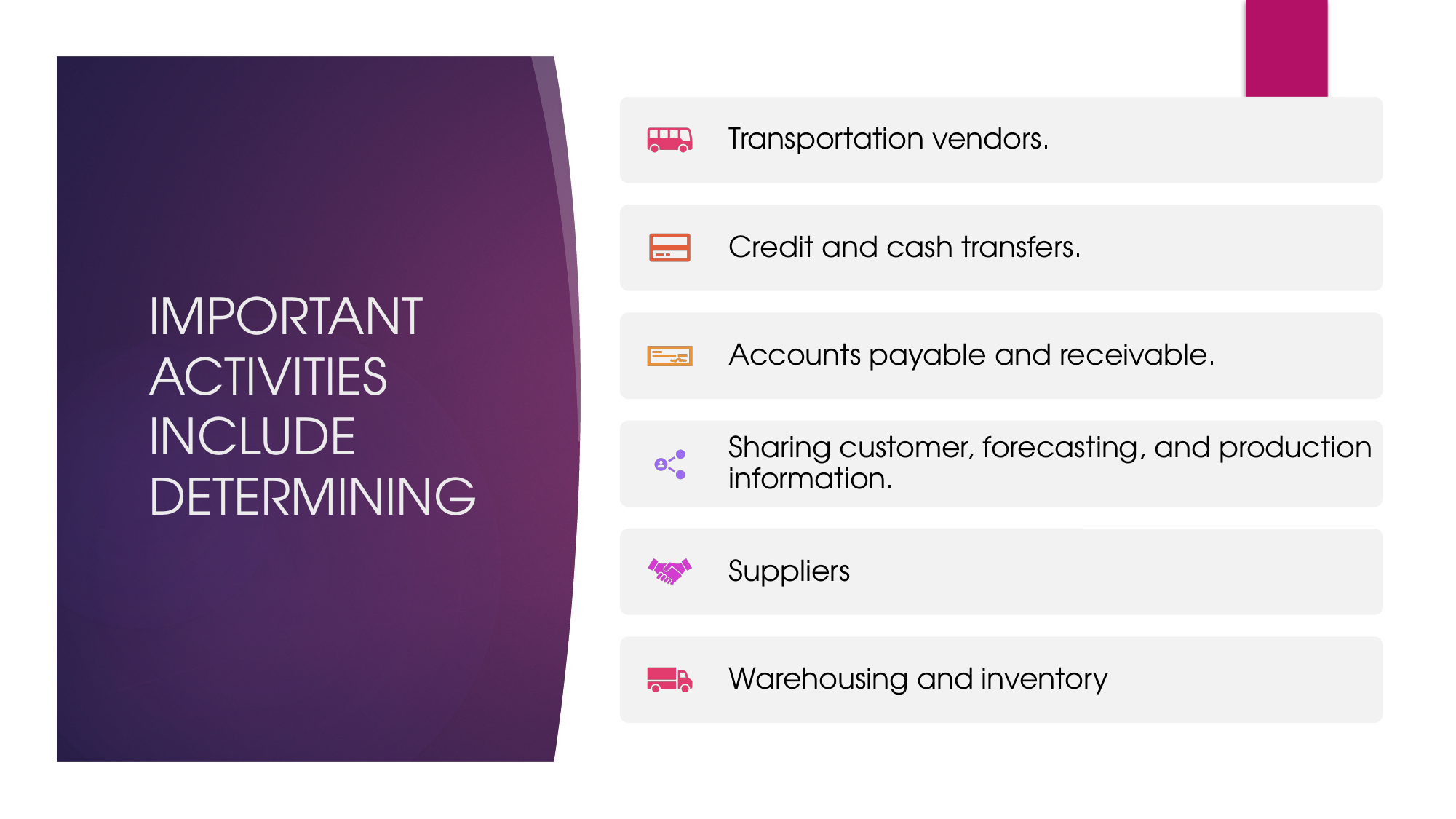

Transportation vendors.
Credit and cash transfers.
Accounts payable and receivable.
Sharing customer, forecasting, and production information.
Suppliers
Warehousing and inventory
# IMPORTANT ACTIVITIES INCLUDE DETERMINING